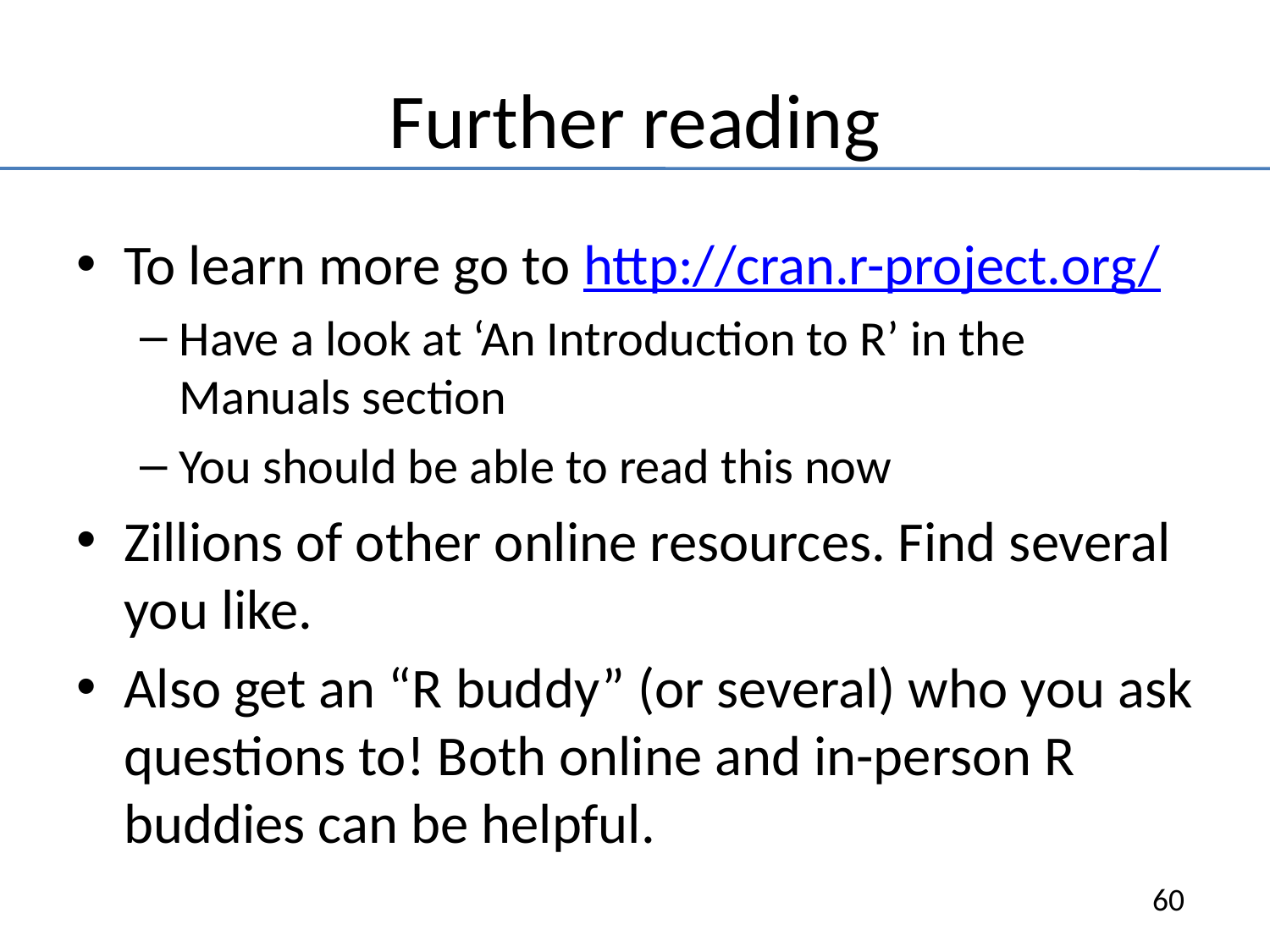

Further reading
To learn more go to http://cran.r-project.org/
Have a look at ‘An Introduction to R’ in the Manuals section
You should be able to read this now
Zillions of other online resources. Find several you like.
Also get an “R buddy” (or several) who you ask questions to! Both online and in-person R buddies can be helpful.
60